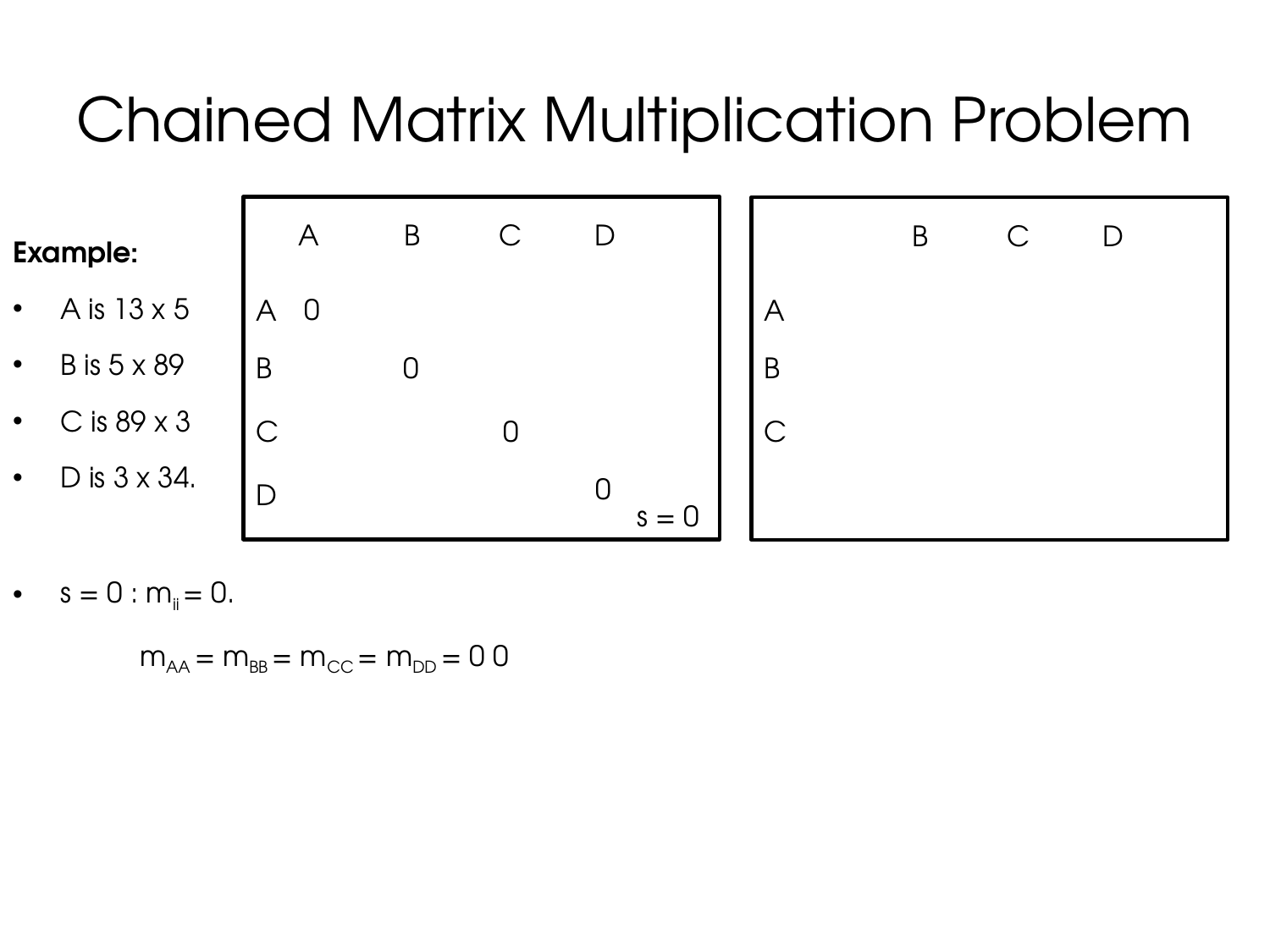

# Chained Matrix Multiplication Problem

A
C
D
0
A
B
0
C
0
0
D
s = 0
B

C
D
A
B
C
B
Example:
A is 13 x 5
B is 5 x 89
C is 89 x 3
D is 3 x 34.

s = 0 : mii = 0.
	mAA = mBB = mCC = mDD = 0 0